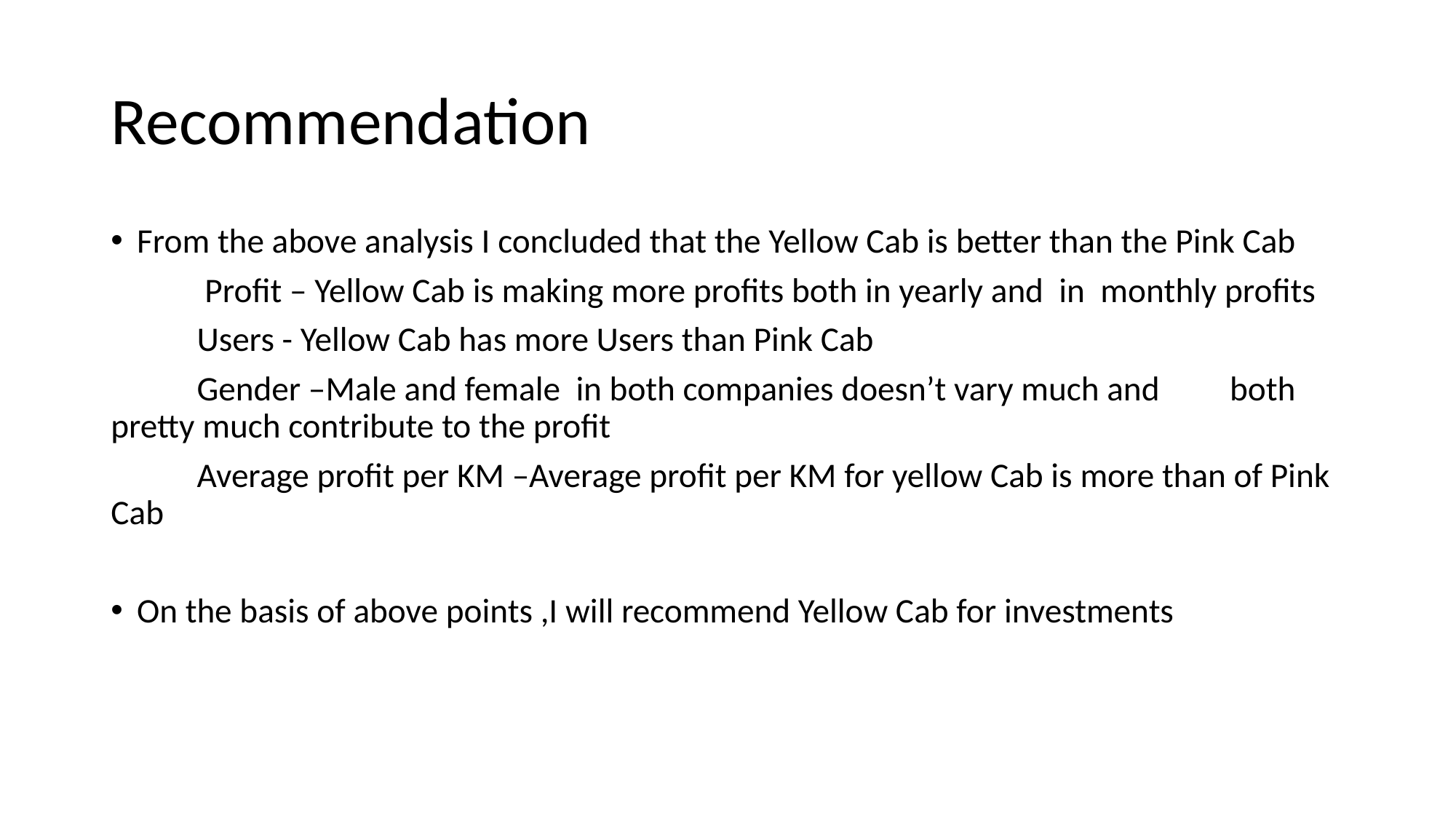

# Recommendation
From the above analysis I concluded that the Yellow Cab is better than the Pink Cab
            Profit – Yellow Cab is making more profits both in yearly and  in  monthly profits
           Users - Yellow Cab has more Users than Pink Cab
           Gender –Male and female  in both companies doesn’t vary much and         both pretty much contribute to the profit
           Average profit per KM –Average profit per KM for yellow Cab is more than of Pink Cab

On the basis of above points ,I will recommend Yellow Cab for investments